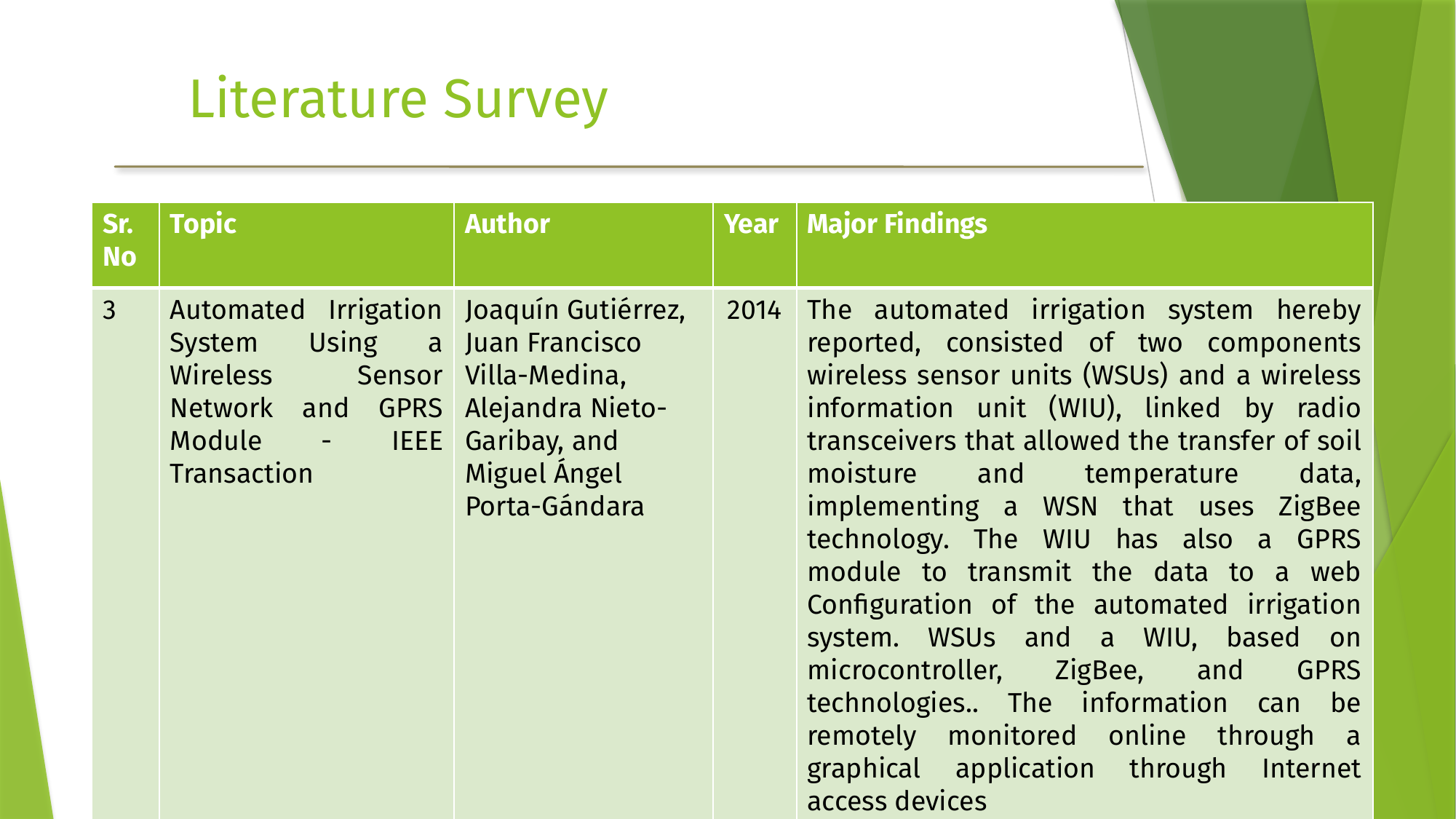

# Literature Survey
| Sr. No | Topic | Author | Year | Major Findings |
| --- | --- | --- | --- | --- |
| 3 | Automated Irrigation System Using a Wireless Sensor Network and GPRS Module - IEEE Transaction | Joaquín Gutiérrez, Juan Francisco Villa-Medina, Alejandra Nieto-Garibay, and Miguel Ángel Porta-Gándara | 2014 | The automated irrigation system hereby reported, consisted of two components wireless sensor units (WSUs) and a wireless information unit (WIU), linked by radio transceivers that allowed the transfer of soil moisture and temperature data, implementing a WSN that uses ZigBee technology. The WIU has also a GPRS module to transmit the data to a web Configuration of the automated irrigation system. WSUs and a WIU, based on microcontroller, ZigBee, and GPRS technologies.. The information can be remotely monitored online through a graphical application through Internet access devices |